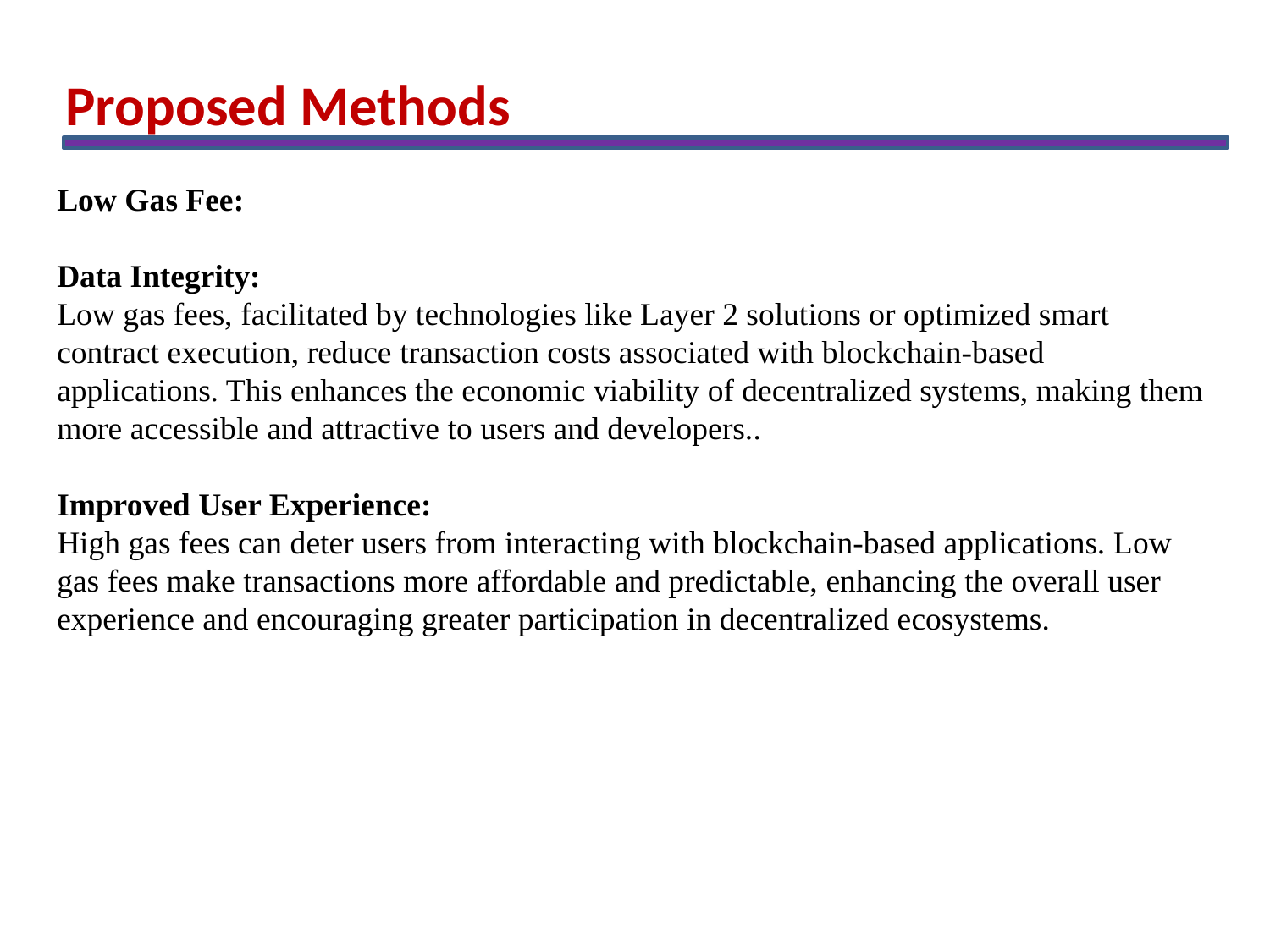

Proposed Methods

Low Gas Fee:

Data Integrity:
Low gas fees, facilitated by technologies like Layer 2 solutions or optimized smart contract execution, reduce transaction costs associated with blockchain-based applications. This enhances the economic viability of decentralized systems, making them more accessible and attractive to users and developers..

Improved User Experience:
High gas fees can deter users from interacting with blockchain-based applications. Low gas fees make transactions more affordable and predictable, enhancing the overall user experience and encouraging greater participation in decentralized ecosystems.